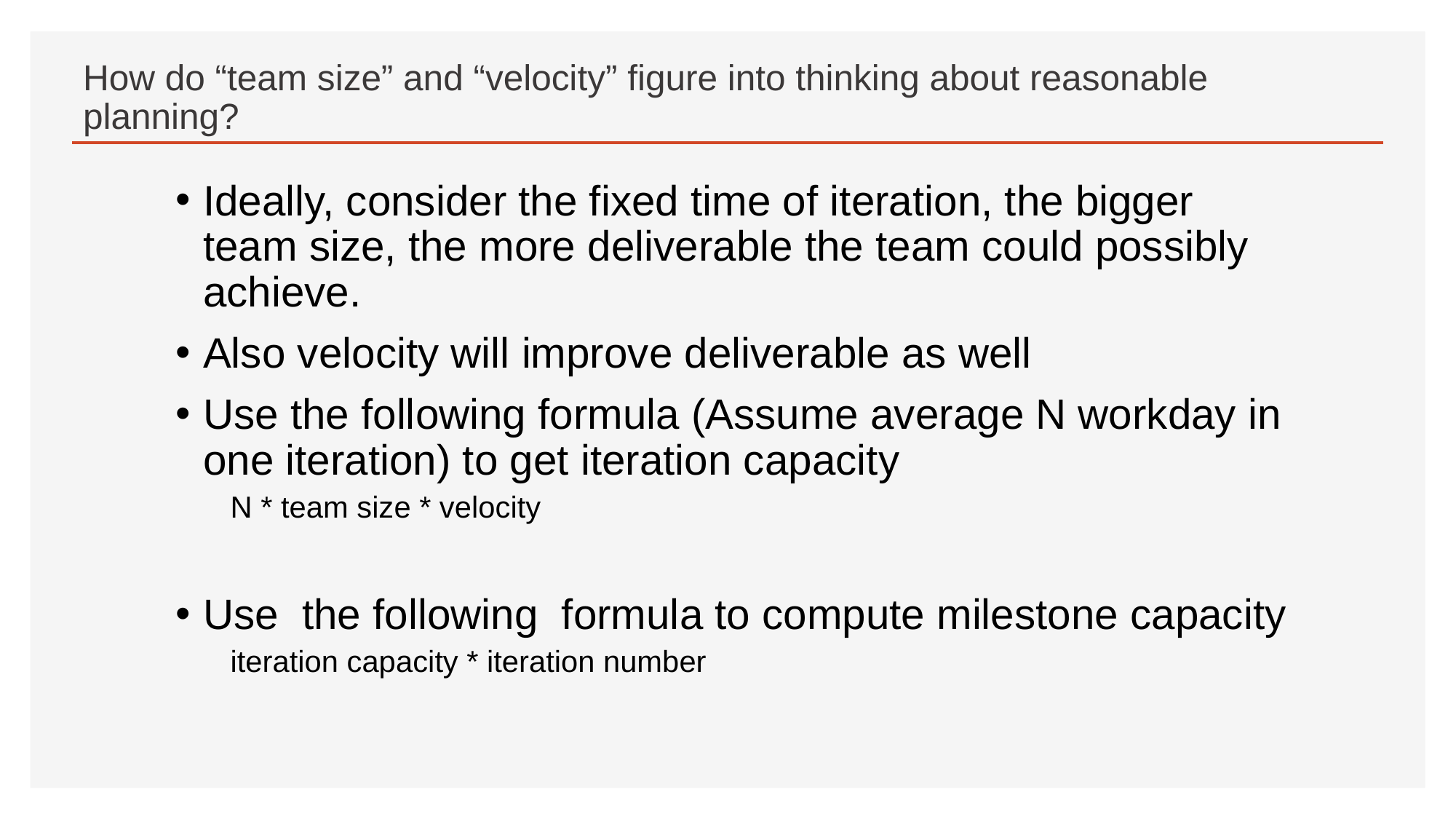

# How do “team size” and “velocity” figure into thinking about reasonable planning?
Ideally, consider the fixed time of iteration, the bigger team size, the more deliverable the team could possibly achieve.
Also velocity will improve deliverable as well
Use the following formula (Assume average N workday in  one iteration) to get iteration capacity
N * team size * velocity

Use  the following  formula to compute milestone capacity
iteration capacity * iteration number